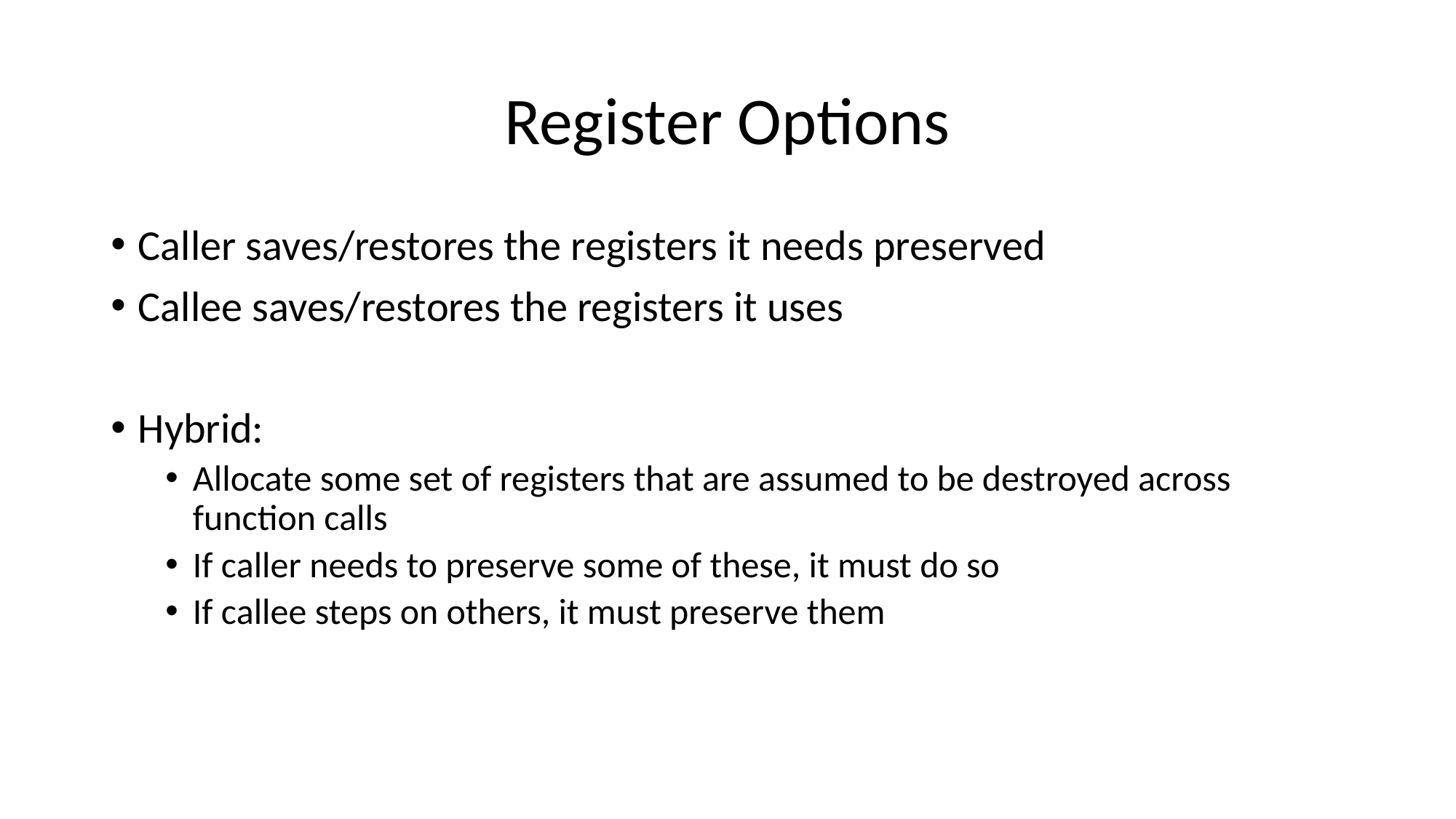

# Register Options
Caller saves/restores the registers it needs preserved
Callee saves/restores the registers it uses

Hybrid:
Allocate some set of registers that are assumed to be destroyed across function calls
If caller needs to preserve some of these, it must do so
If callee steps on others, it must preserve them